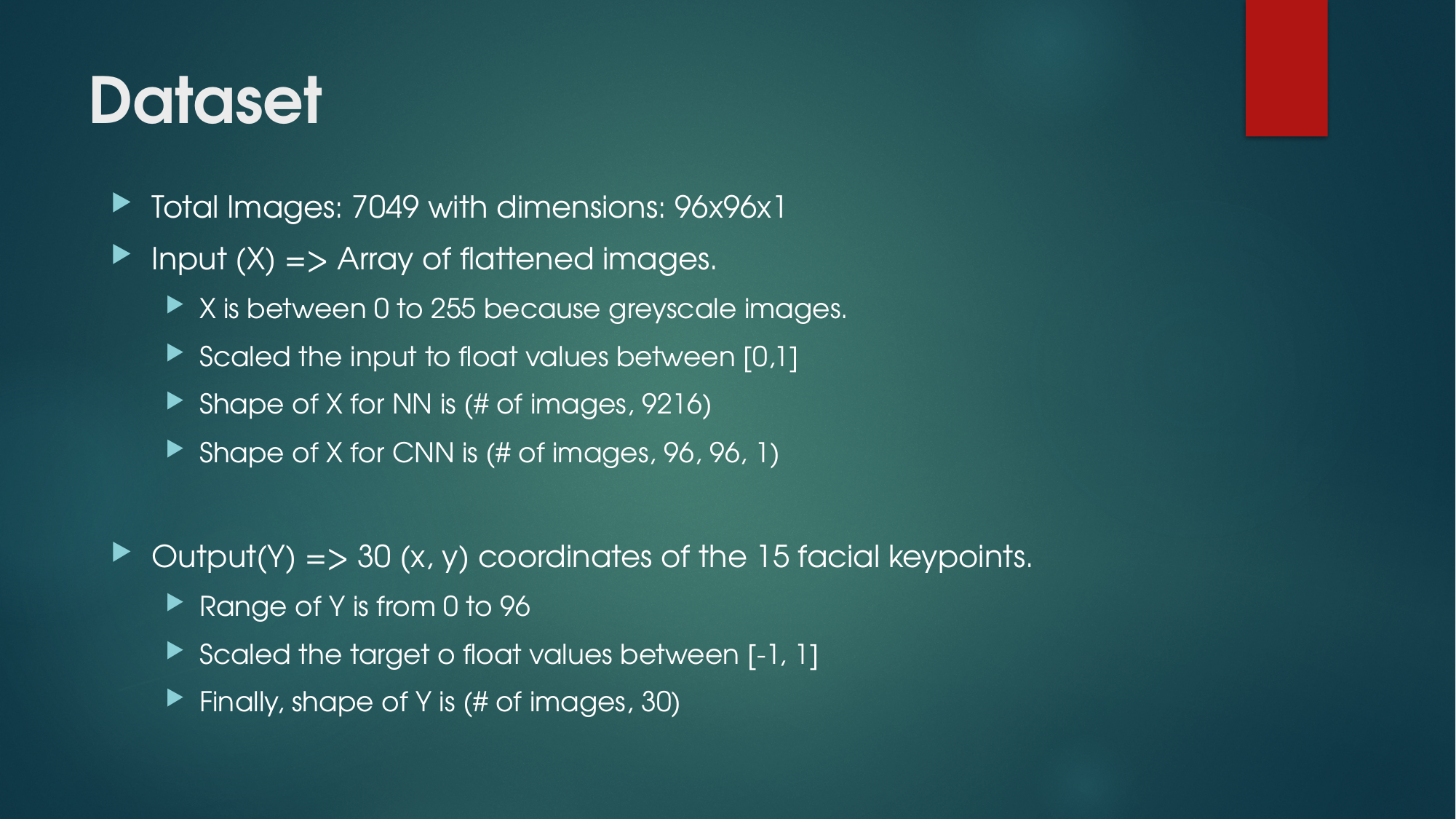

# Dataset
Total Images: 7049 with dimensions: 96x96x1
Input (X) => Array of flattened images.
X is between 0 to 255 because greyscale images.
Scaled the input to float values between [0,1]
Shape of X for NN is (# of images, 9216)
Shape of X for CNN is (# of images, 96, 96, 1)

Output(Y) => 30 (x, y) coordinates of the 15 facial keypoints.
Range of Y is from 0 to 96
Scaled the target o float values between [-1, 1]
Finally, shape of Y is (# of images, 30)